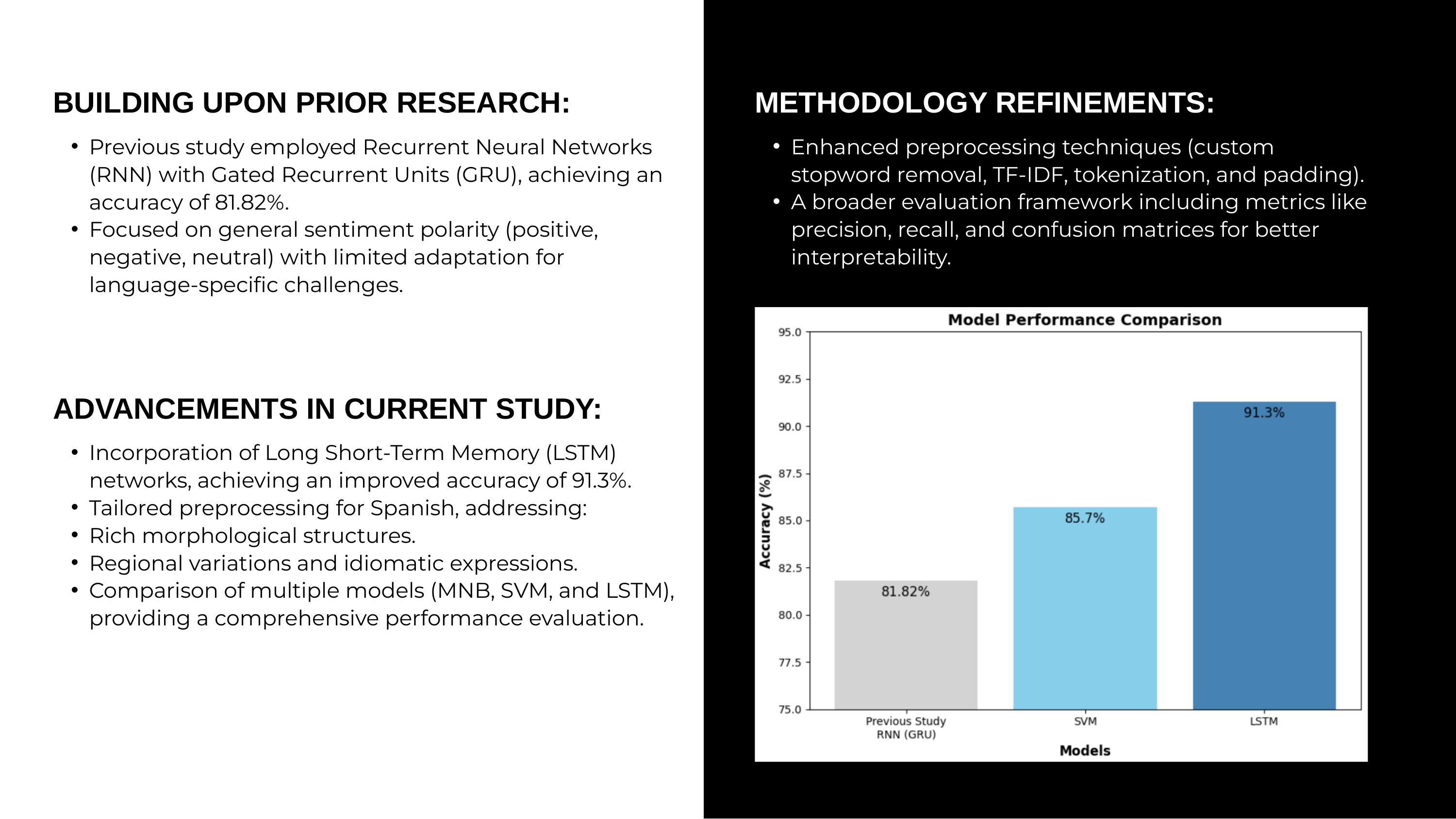

BUILDING UPON PRIOR RESEARCH:
Previous study employed Recurrent Neural Networks (RNN) with Gated Recurrent Units (GRU), achieving an accuracy of 81.82%.
Focused on general sentiment polarity (positive, negative, neutral) with limited adaptation for language-specific challenges.

METHODOLOGY REFINEMENTS:
Enhanced preprocessing techniques (custom stopword removal, TF-IDF, tokenization, and padding).
A broader evaluation framework including metrics like precision, recall, and confusion matrices for better interpretability.

ADVANCEMENTS IN CURRENT STUDY:
Incorporation of Long Short-Term Memory (LSTM) networks, achieving an improved accuracy of 91.3%.
Tailored preprocessing for Spanish, addressing:
Rich morphological structures.
Regional variations and idiomatic expressions.
Comparison of multiple models (MNB, SVM, and LSTM), providing a comprehensive performance evaluation.